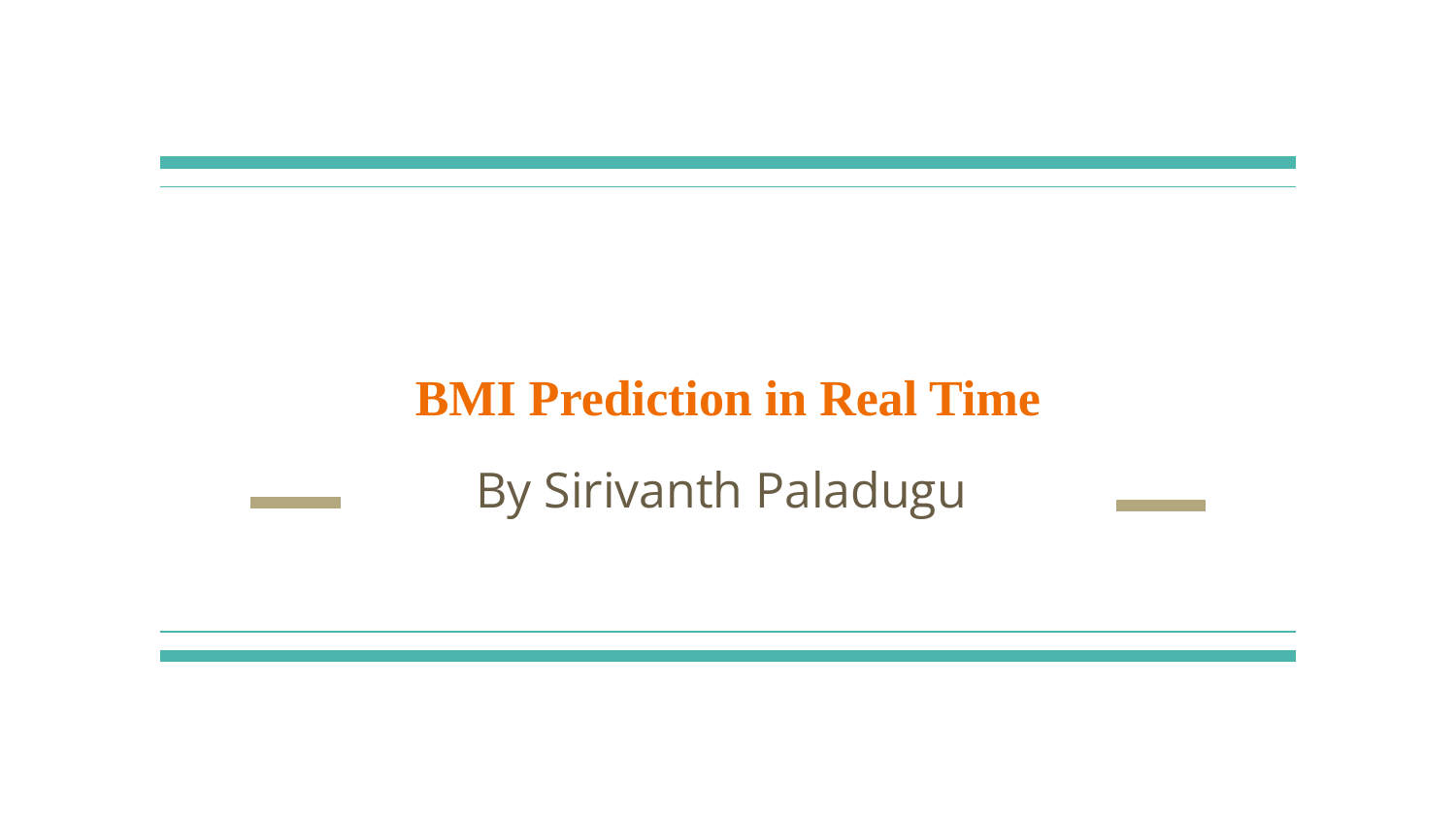

# BMI Prediction in Real Time
By Sirivanth Paladugu